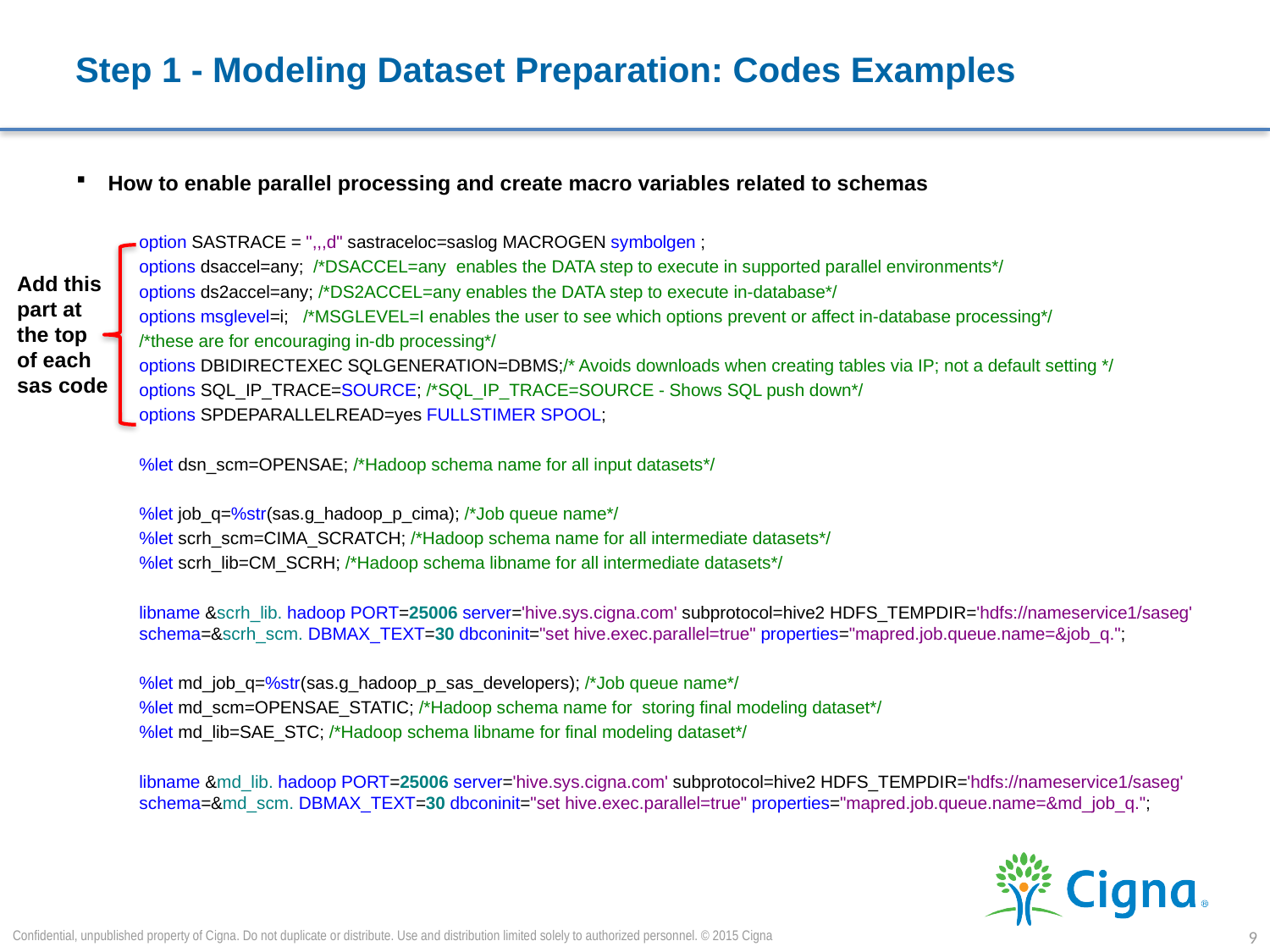

# Step 1 - Modeling Dataset Preparation: Codes Examples

How to enable parallel processing and create macro variables related to schemas

option SASTRACE = ",,,d" sastraceloc=saslog MACROGEN symbolgen ;
options dsaccel=any;  /*DSACCEL=any  enables the DATA step to execute in supported parallel environments*/
options ds2accel=any; /*DS2ACCEL=any enables the DATA step to execute in-database*/
options msglevel=i;   /*MSGLEVEL=I enables the user to see which options prevent or affect in-database processing*/
/*these are for encouraging in-db processing*/
options DBIDIRECTEXEC SQLGENERATION=DBMS;/* Avoids downloads when creating tables via IP; not a default setting */
options SQL_IP_TRACE=SOURCE; /*SQL_IP_TRACE=SOURCE - Shows SQL push down*/
options SPDEPARALLELREAD=yes FULLSTIMER SPOOL;

%let dsn_scm=OPENSAE; /*Hadoop schema name for all input datasets*/

%let job_q=%str(sas.g_hadoop_p_cima); /*Job queue name*/
%let scrh_scm=CIMA_SCRATCH; /*Hadoop schema name for all intermediate datasets*/
%let scrh_lib=CM_SCRH; /*Hadoop schema libname for all intermediate datasets*/

libname &scrh_lib. hadoop PORT=25006 server='hive.sys.cigna.com' subprotocol=hive2 HDFS_TEMPDIR='hdfs://nameservice1/saseg' schema=&scrh_scm. DBMAX_TEXT=30 dbconinit="set hive.exec.parallel=true" properties="mapred.job.queue.name=&job_q.";

%let md_job_q=%str(sas.g_hadoop_p_sas_developers); /*Job queue name*/
%let md_scm=OPENSAE_STATIC; /*Hadoop schema name for  storing final modeling dataset*/
%let md_lib=SAE_STC; /*Hadoop schema libname for final modeling dataset*/

libname &md_lib. hadoop PORT=25006 server='hive.sys.cigna.com' subprotocol=hive2 HDFS_TEMPDIR='hdfs://nameservice1/saseg' schema=&md_scm. DBMAX_TEXT=30 dbconinit="set hive.exec.parallel=true" properties="mapred.job.queue.name=&md_job_q.";

Add this part at the top of each sas code
Confidential, unpublished property of Cigna. Do not duplicate or distribute. Use and distribution limited solely to authorized personnel. © 2015 Cigna
9